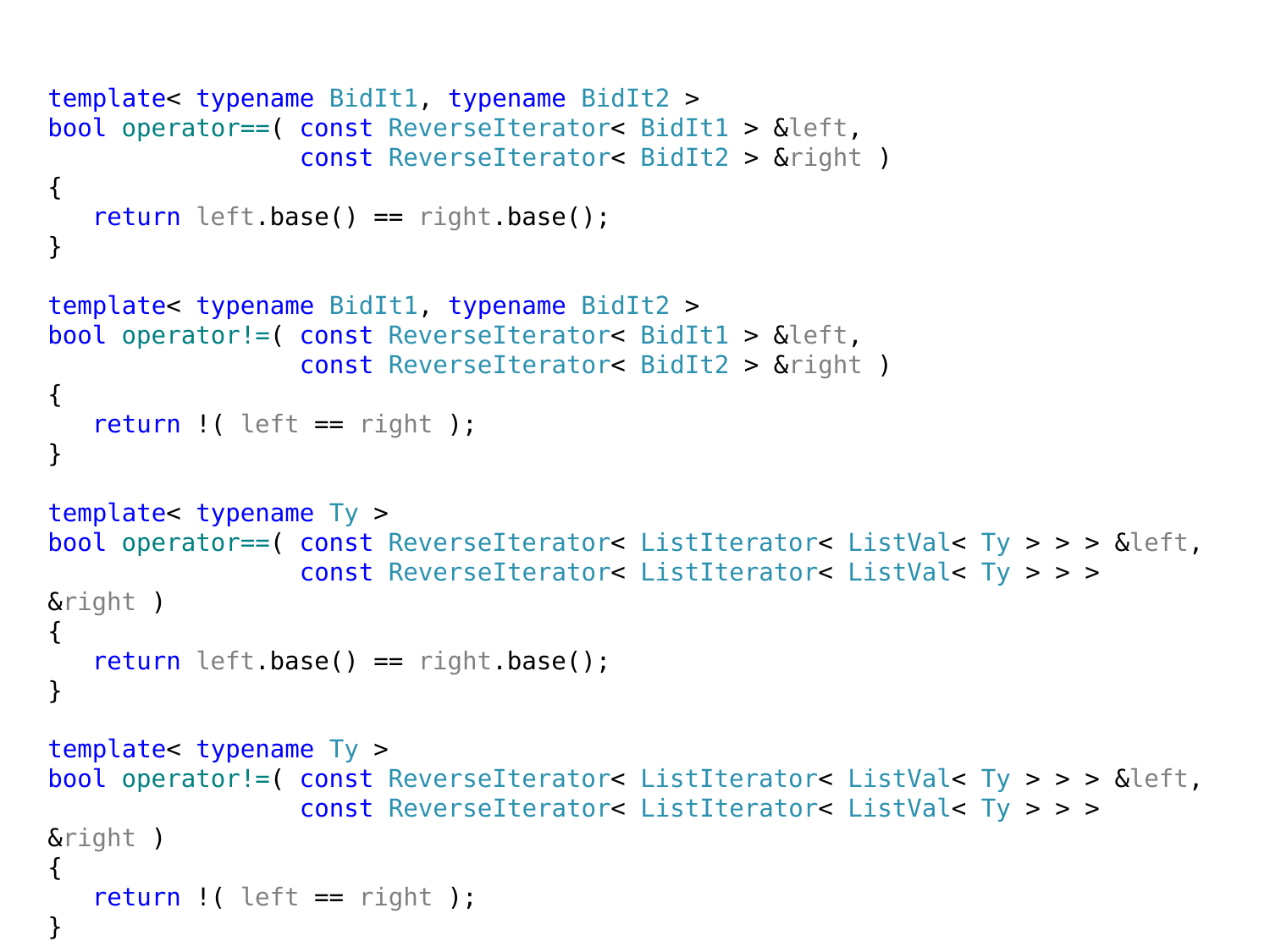

template< typename BidIt1, typename BidIt2 >
bool operator==( const ReverseIterator< BidIt1 > &left,
                 const ReverseIterator< BidIt2 > &right )
{
   return left.base() == right.base();
}

template< typename BidIt1, typename BidIt2 >
bool operator!=( const ReverseIterator< BidIt1 > &left,
                 const ReverseIterator< BidIt2 > &right )
{
   return !( left == right );
}

template< typename Ty >
bool operator==( const ReverseIterator< ListIterator< ListVal< Ty > > > &left,
                 const ReverseIterator< ListIterator< ListVal< Ty > > > &right )
{
   return left.base() == right.base();
}

template< typename Ty >
bool operator!=( const ReverseIterator< ListIterator< ListVal< Ty > > > &left,
                 const ReverseIterator< ListIterator< ListVal< Ty > > > &right )
{
   return !( left == right );
}